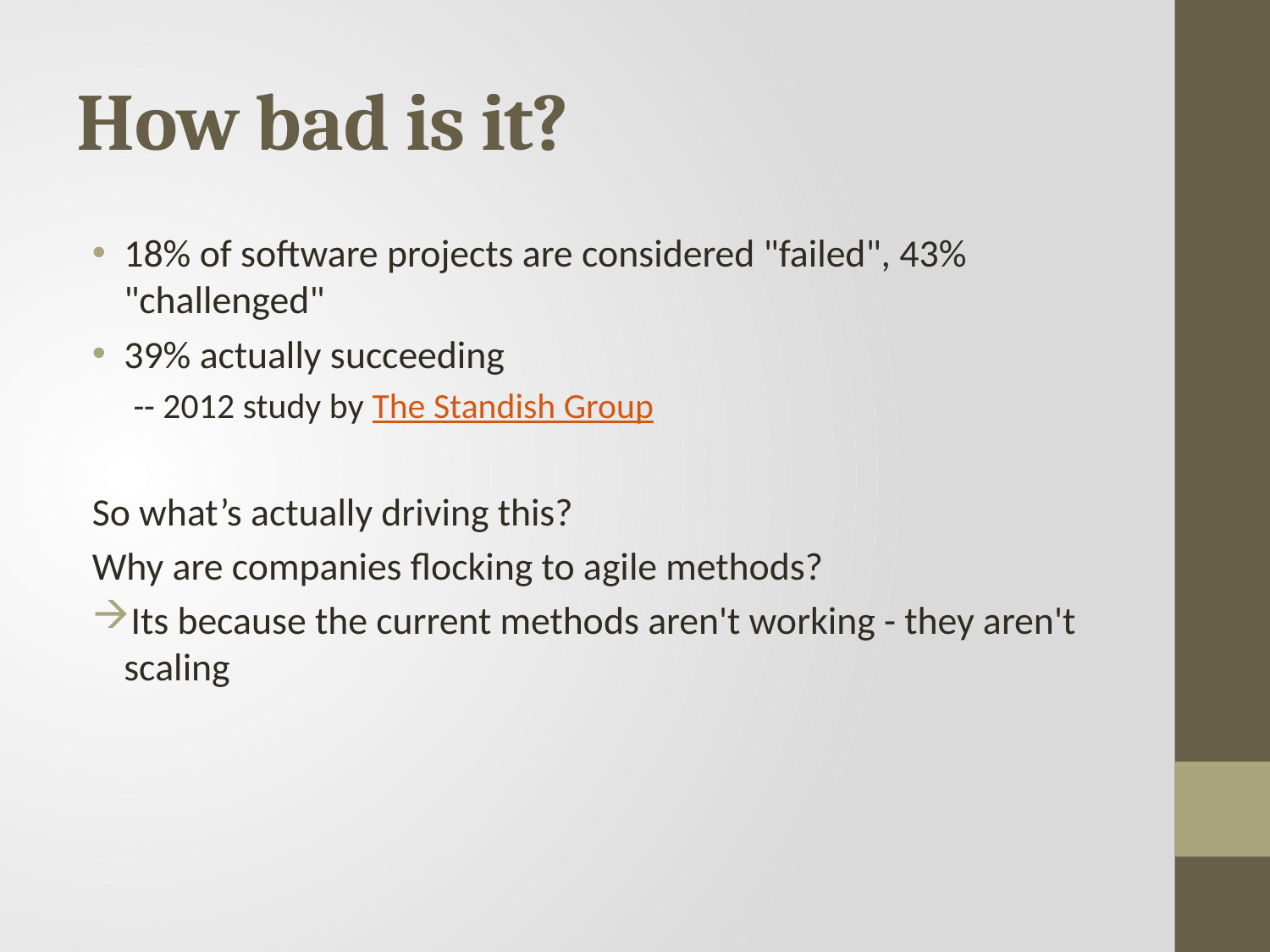

# How bad is it?
18% of software projects are considered "failed", 43% "challenged"
39% actually succeeding
-- 2012 study by The Standish Group

So what’s actually driving this?
Why are companies flocking to agile methods?
Its because the current methods aren't working - they aren't scaling